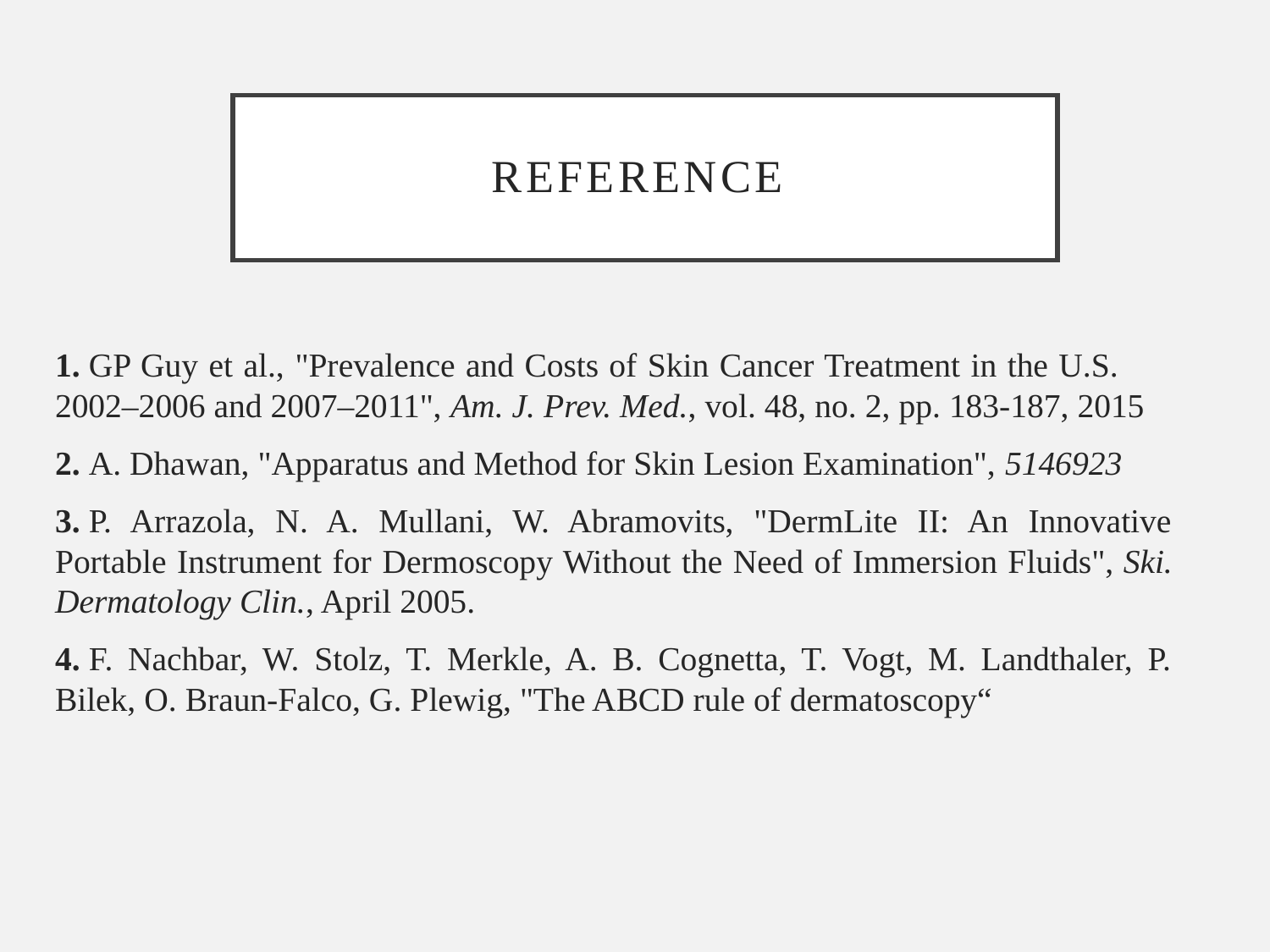

# Reference

1. GP Guy et al., "Prevalence and Costs of Skin Cancer Treatment in the U.S.      2002–2006 and 2007–2011", Am. J. Prev. Med., vol. 48, no. 2, pp. 183-187, 2015
2. A. Dhawan, "Apparatus and Method for Skin Lesion Examination", 5146923
3. P. Arrazola, N. A. Mullani, W. Abramovits, "DermLite II: An Innovative Portable Instrument for Dermoscopy Without the Need of Immersion Fluids", Ski. Dermatology Clin., April 2005.
4. F. Nachbar, W. Stolz, T. Merkle, A. B. Cognetta, T. Vogt, M. Landthaler, P. Bilek, O. Braun-Falco, G. Plewig, "The ABCD rule of dermatoscopy“